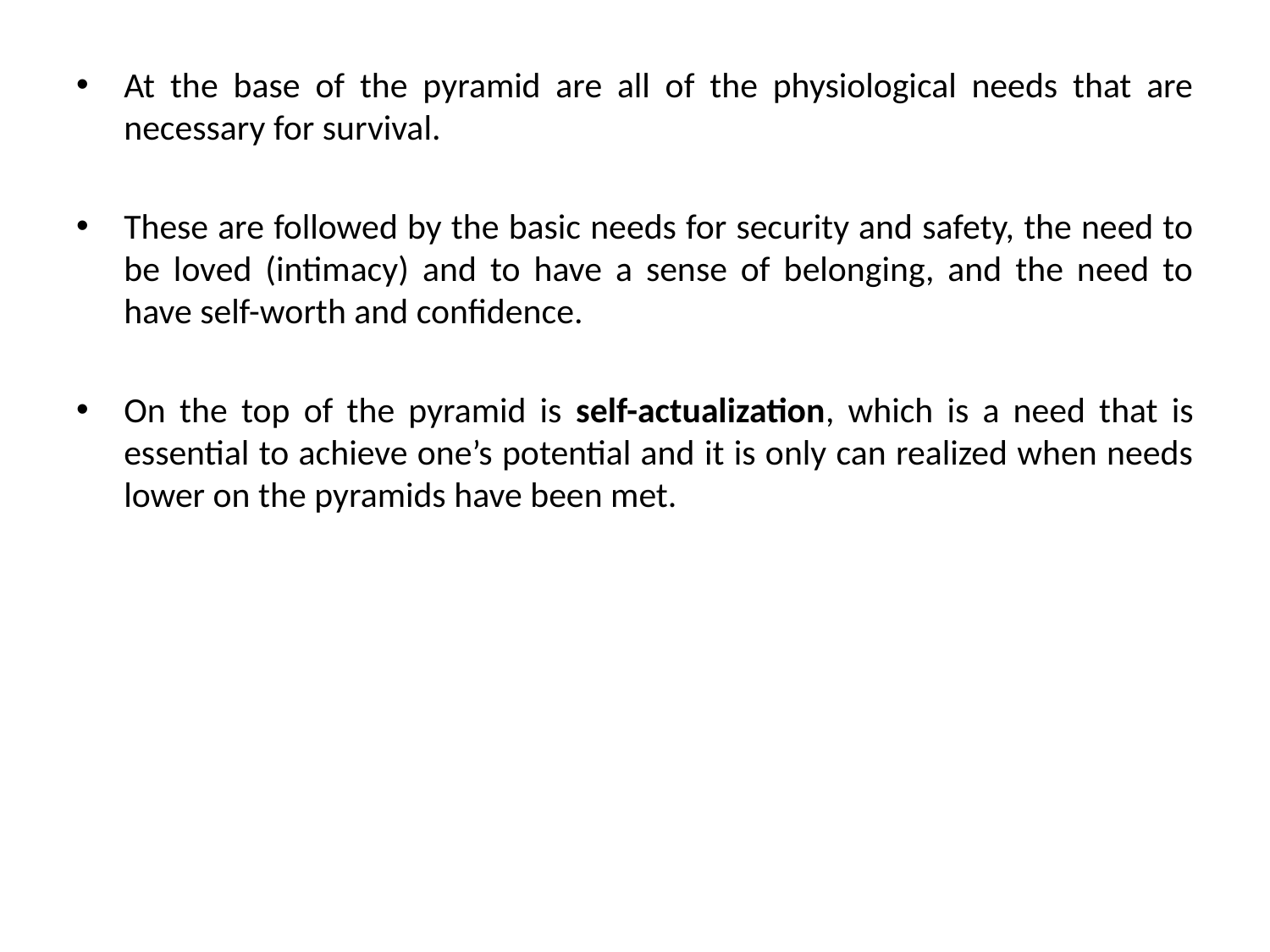

At the base of the pyramid are all of the physiological needs that are necessary for survival.

These are followed by the basic needs for security and safety, the need to be loved (intimacy) and to have a sense of belonging, and the need to have self-worth and confidence.

On the top of the pyramid is self-actualization, which is a need that is essential to achieve one’s potential and it is only can realized when needs lower on the pyramids have been met.